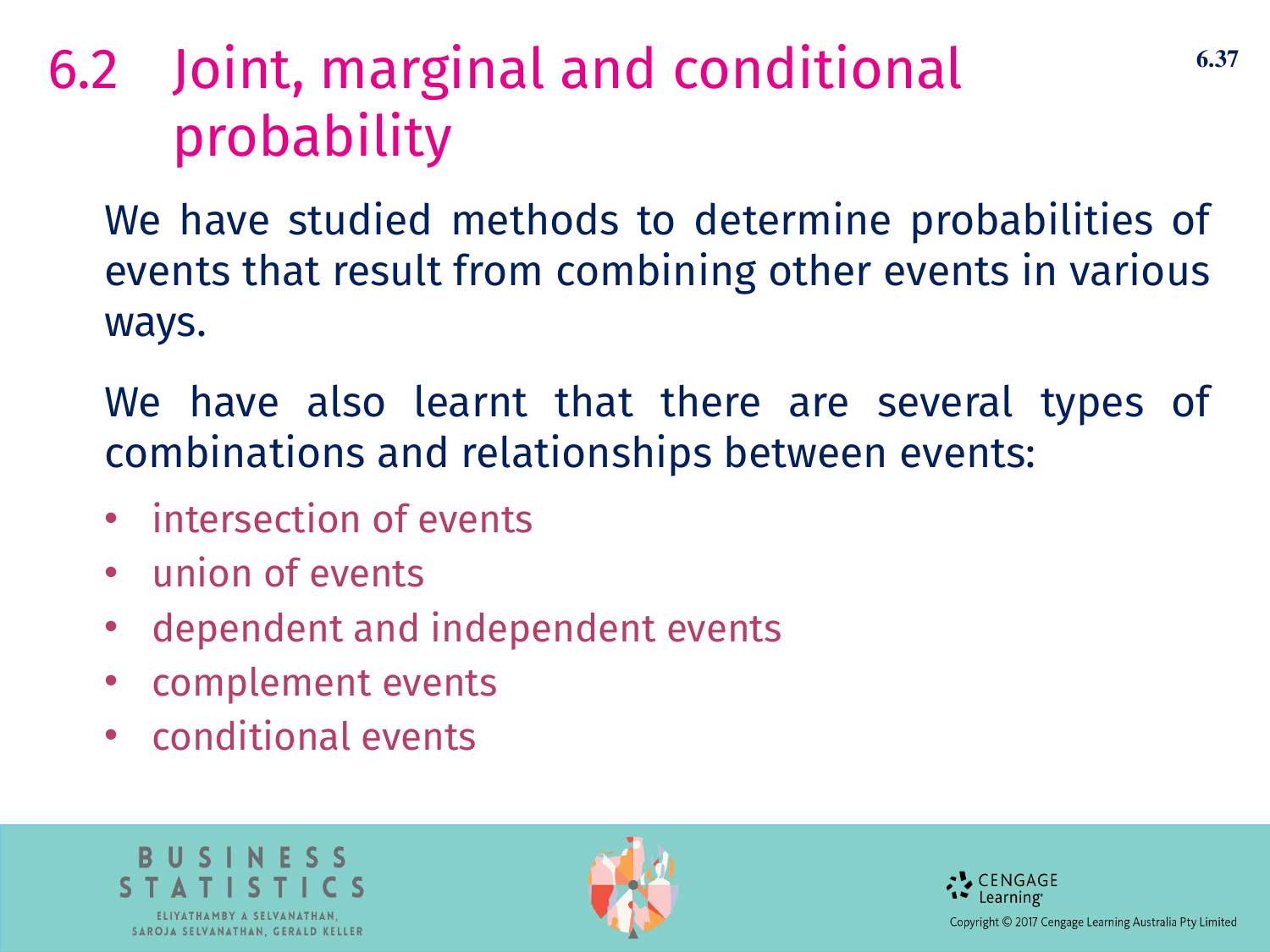

6.37
# 6.2	Joint, marginal and conditional probability
We have studied methods to determine probabilities of events that result from combining other events in various ways.
We have also learnt that there are several types of combinations and relationships between events:
intersection of events
union of events
dependent and independent events
complement events
conditional events